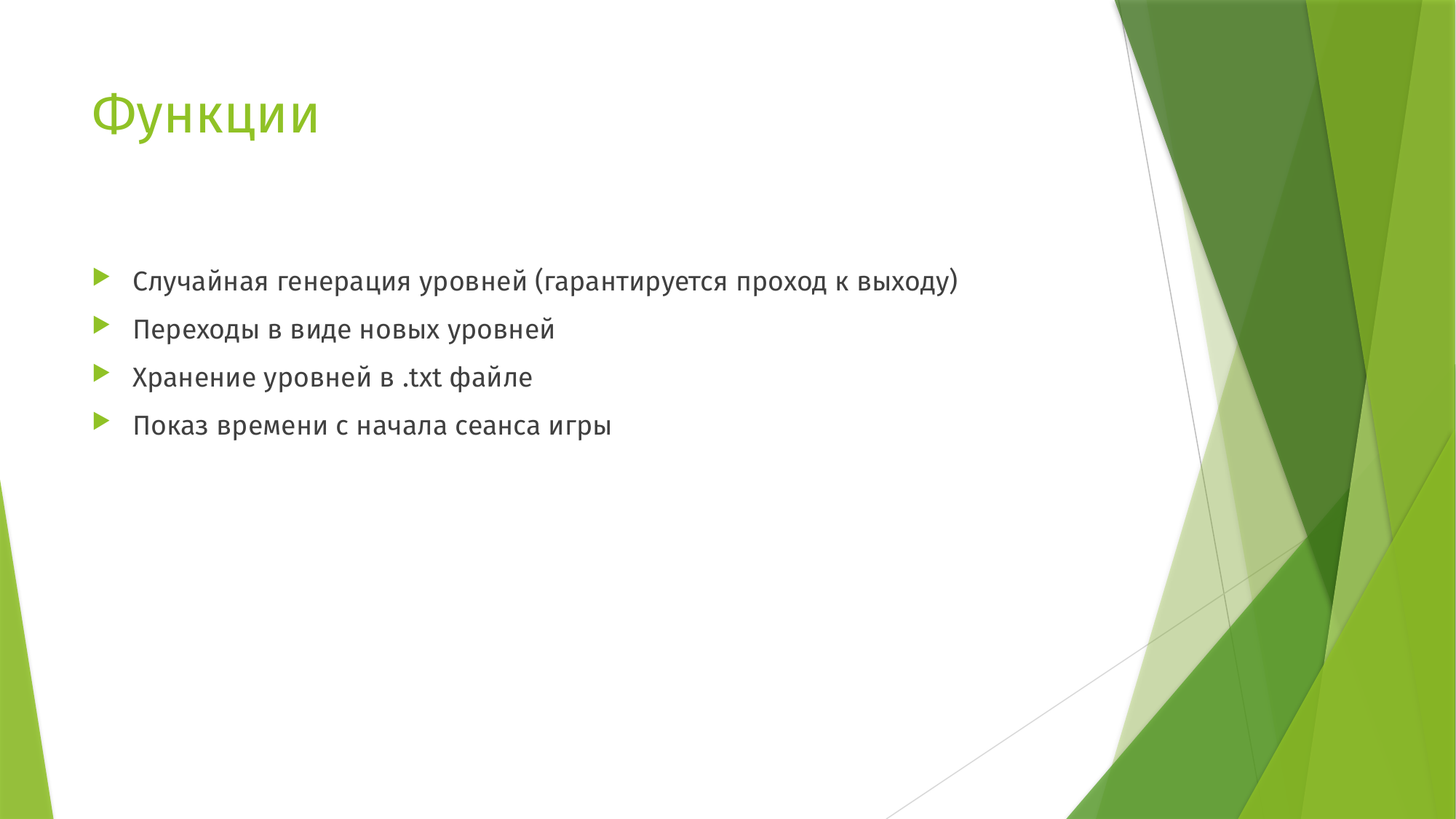

# Функции
Случайная генерация уровней (гарантируется проход к выходу)
Переходы в виде новых уровней
Хранение уровней в .txt файле
Показ времени с начала сеанса игры